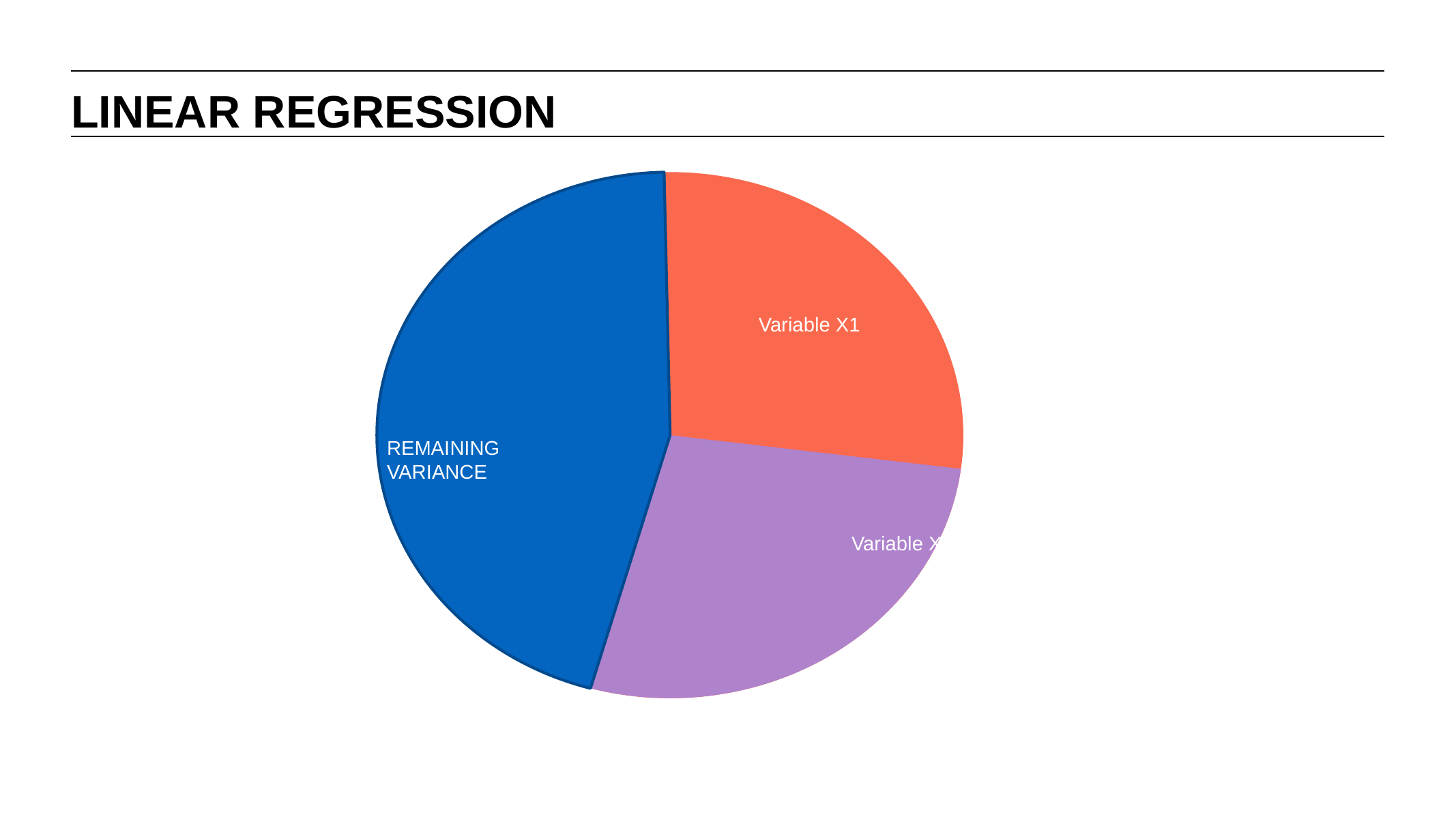

LINEAR REGRESSION

Variable X2

REMAINING
VARIANCE

Variable X1